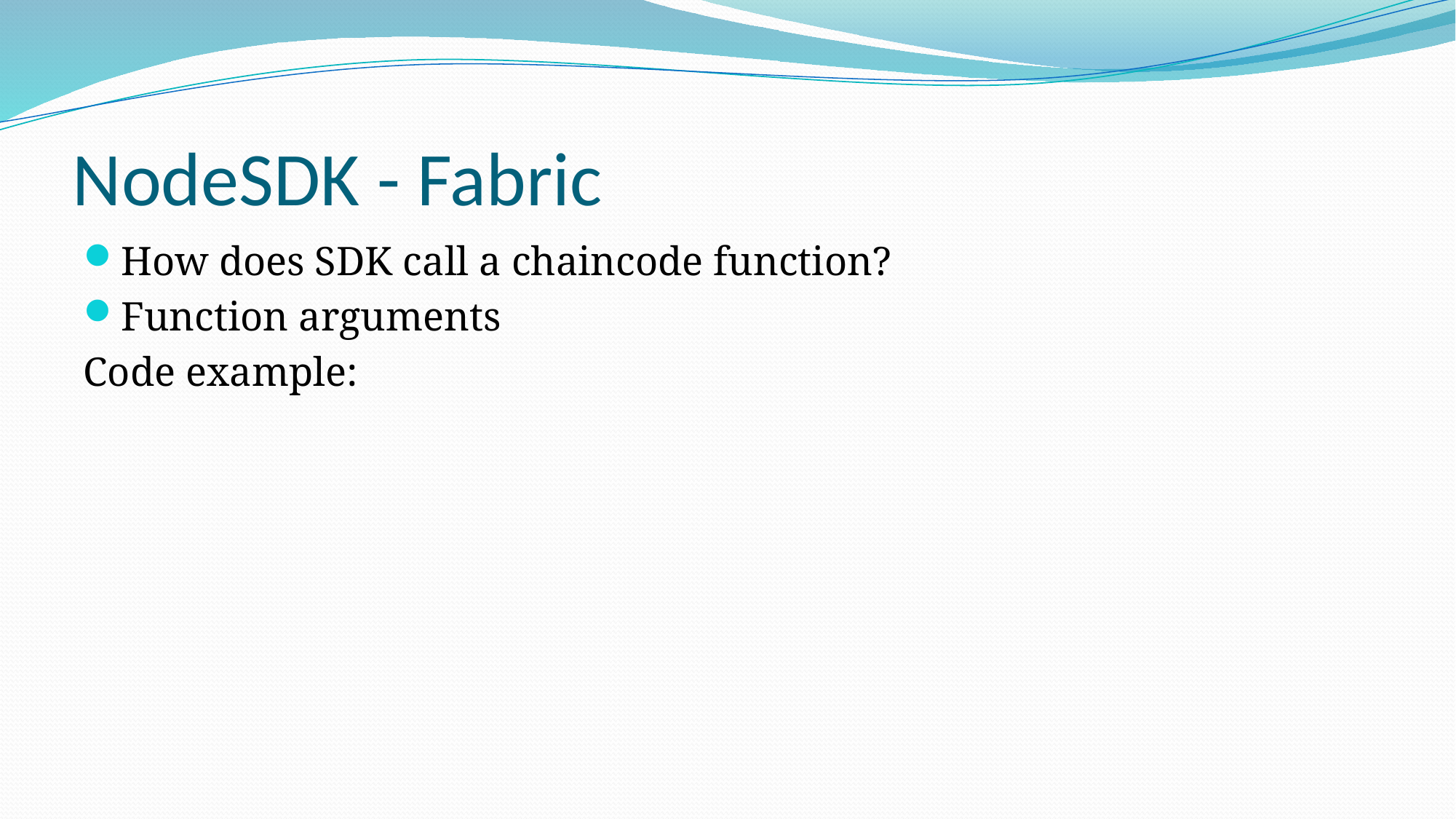

# NodeSDK - Fabric
How does SDK call a chaincode function?
Function arguments
Code example: